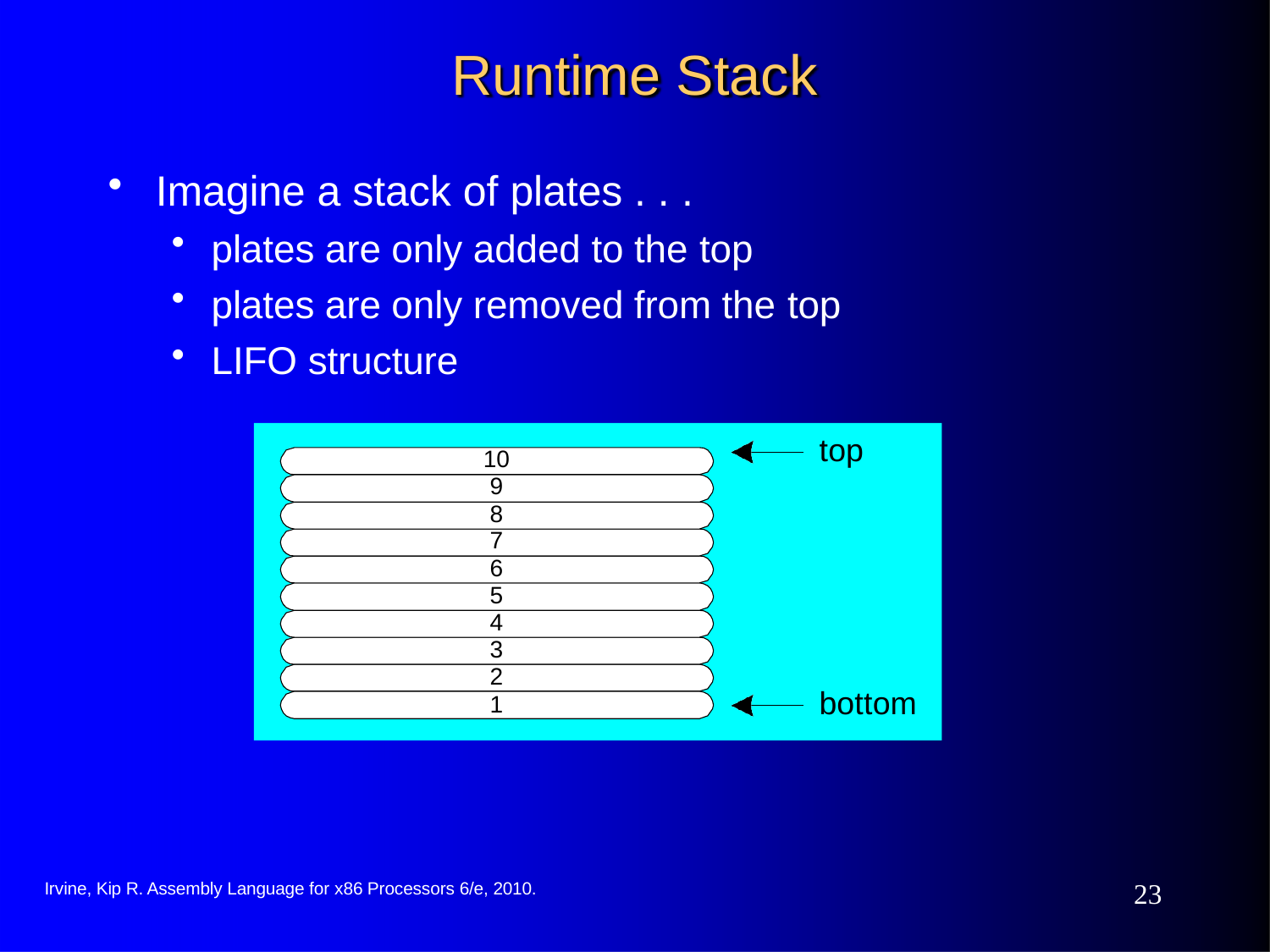

# Runtime Stack
Imagine a stack of plates . . .
plates are only added to the top
plates are only removed from the top
LIFO structure

top

10
9
8
7
6
5
4
3
2
1

bottom

23
Irvine, Kip R. Assembly Language for x86 Processors 6/e, 2010.